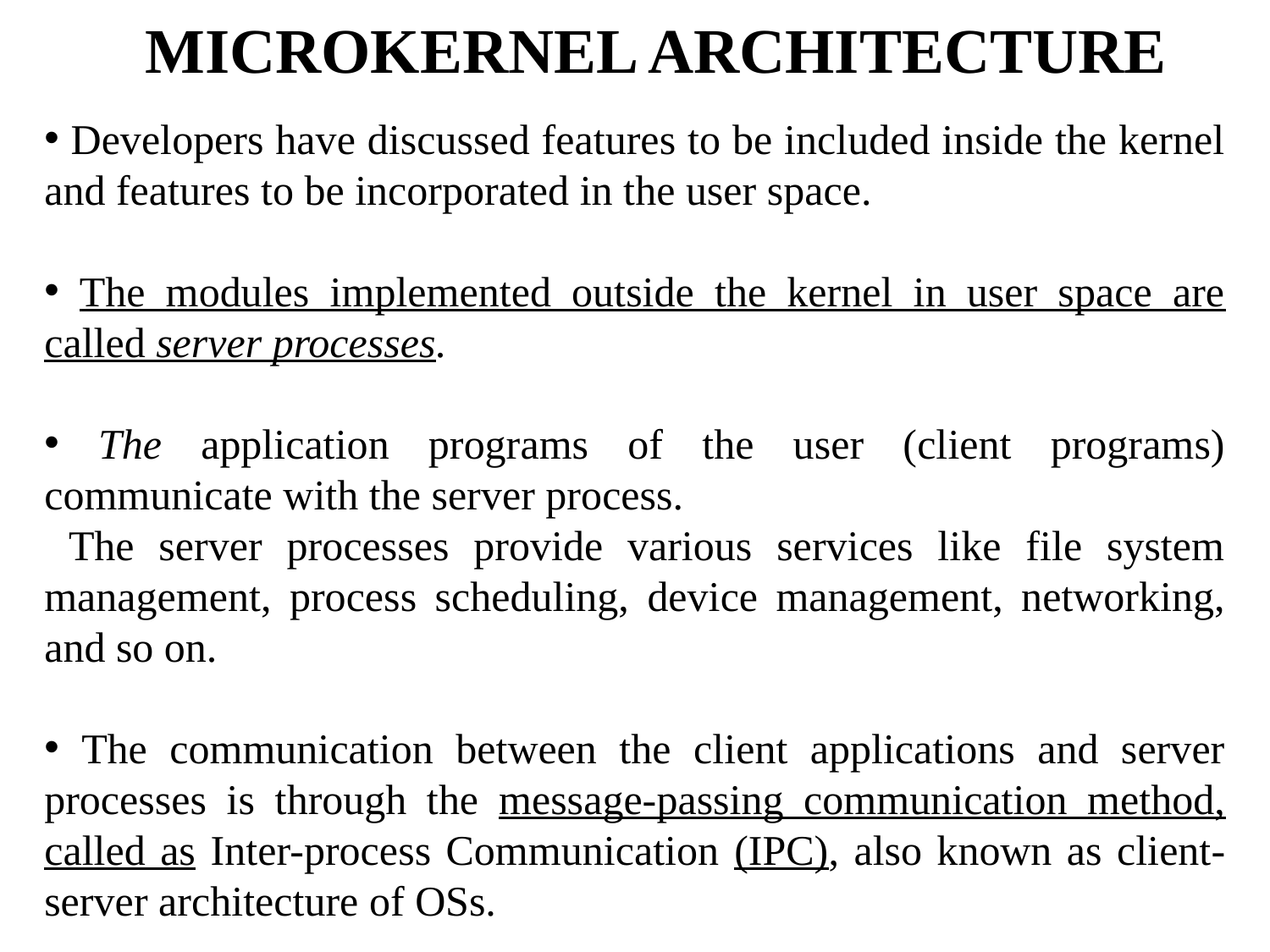

# MICROKERNEL ARCHITECTURE
 Developers have discussed features to be included inside the kernel and features to be incorporated in the user space.

 The modules implemented outside the kernel in user space are called server processes.

 The application programs of the user (client programs) communicate with the server process.
 The server processes provide various services like file system management, process scheduling, device management, networking, and so on.

 The communication between the client applications and server processes is through the message-passing communication method, called as Inter-process Communication (IPC), also known as client-server architecture of OSs.